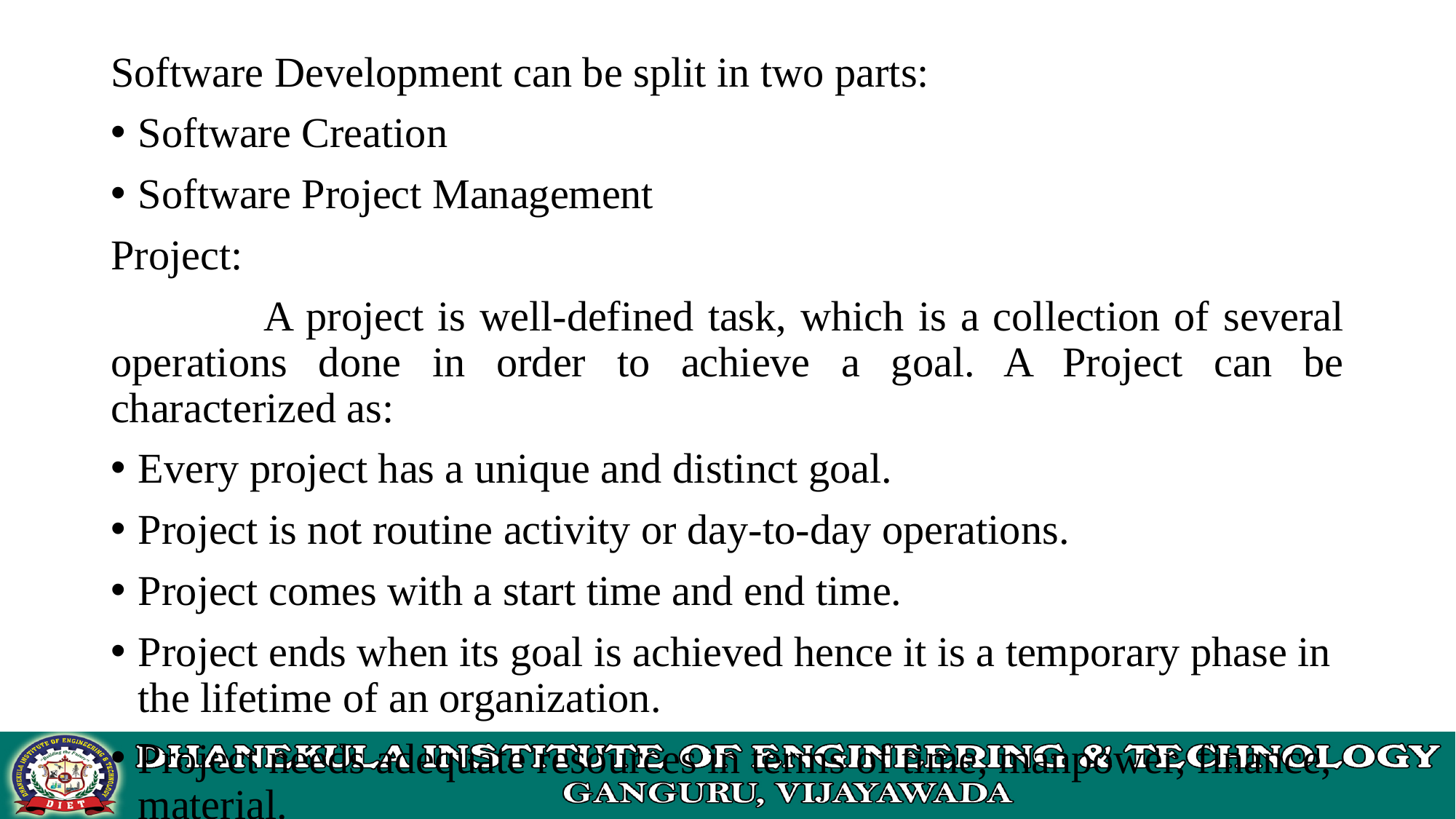

Software Development can be split in two parts:
Software Creation
Software Project Management
Project:
           A project is well-defined task, which is a collection of several operations done in order to achieve a goal. A Project can be characterized as:
Every project has a unique and distinct goal.
Project is not routine activity or day-to-day operations.
Project comes with a start time and end time.
Project ends when its goal is achieved hence it is a temporary phase in the lifetime of an organization.
Project needs adequate resources in terms of time, manpower, finance, material.